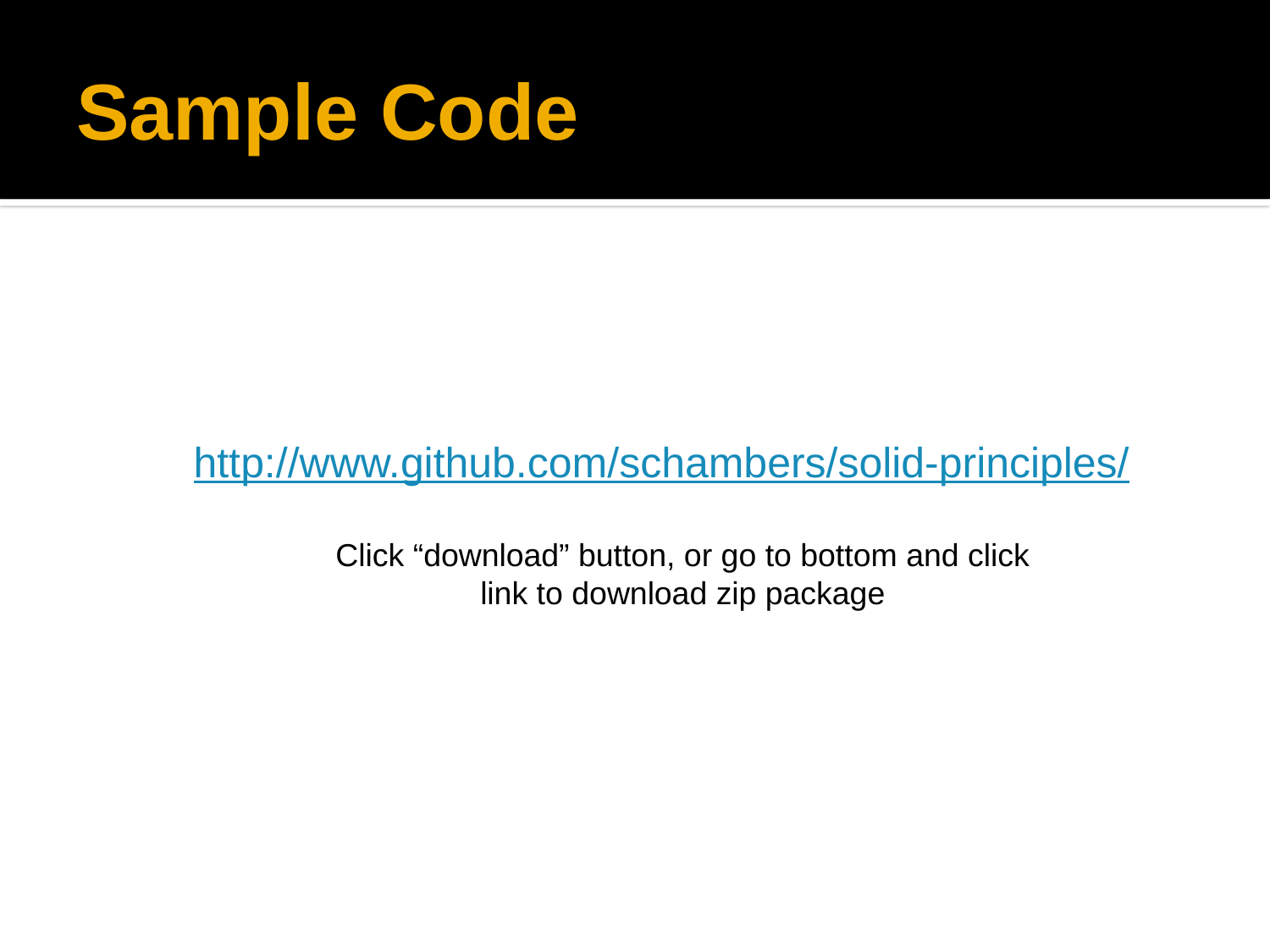

# Sample Code
http://www.github.com/schambers/solid-principles/
Click “download” button, or go to bottom and click link to download zip package